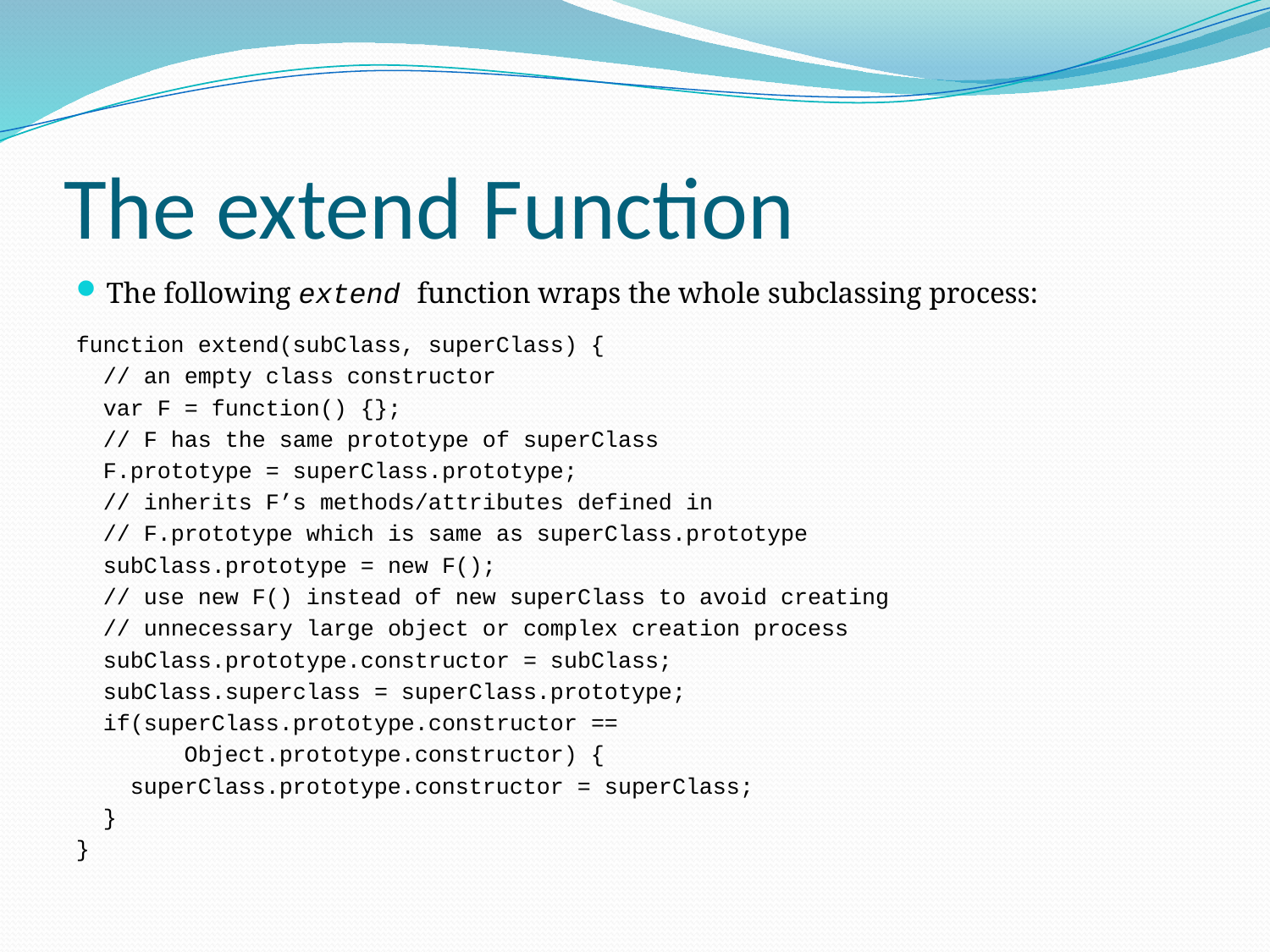

# The extend Function
The following extend function wraps the whole subclassing process:

function extend(subClass, superClass) {
  // an empty class constructor
  var F = function() {};
  // F has the same prototype of superClass
  F.prototype = superClass.prototype;
  // inherits F’s methods/attributes defined in
  // F.prototype which is same as superClass.prototype
  subClass.prototype = new F();
  // use new F() instead of new superClass to avoid creating
  // unnecessary large object or complex creation process
  subClass.prototype.constructor = subClass;
  subClass.superclass = superClass.prototype;
  if(superClass.prototype.constructor ==
        Object.prototype.constructor) {
    superClass.prototype.constructor = superClass;
  }
}